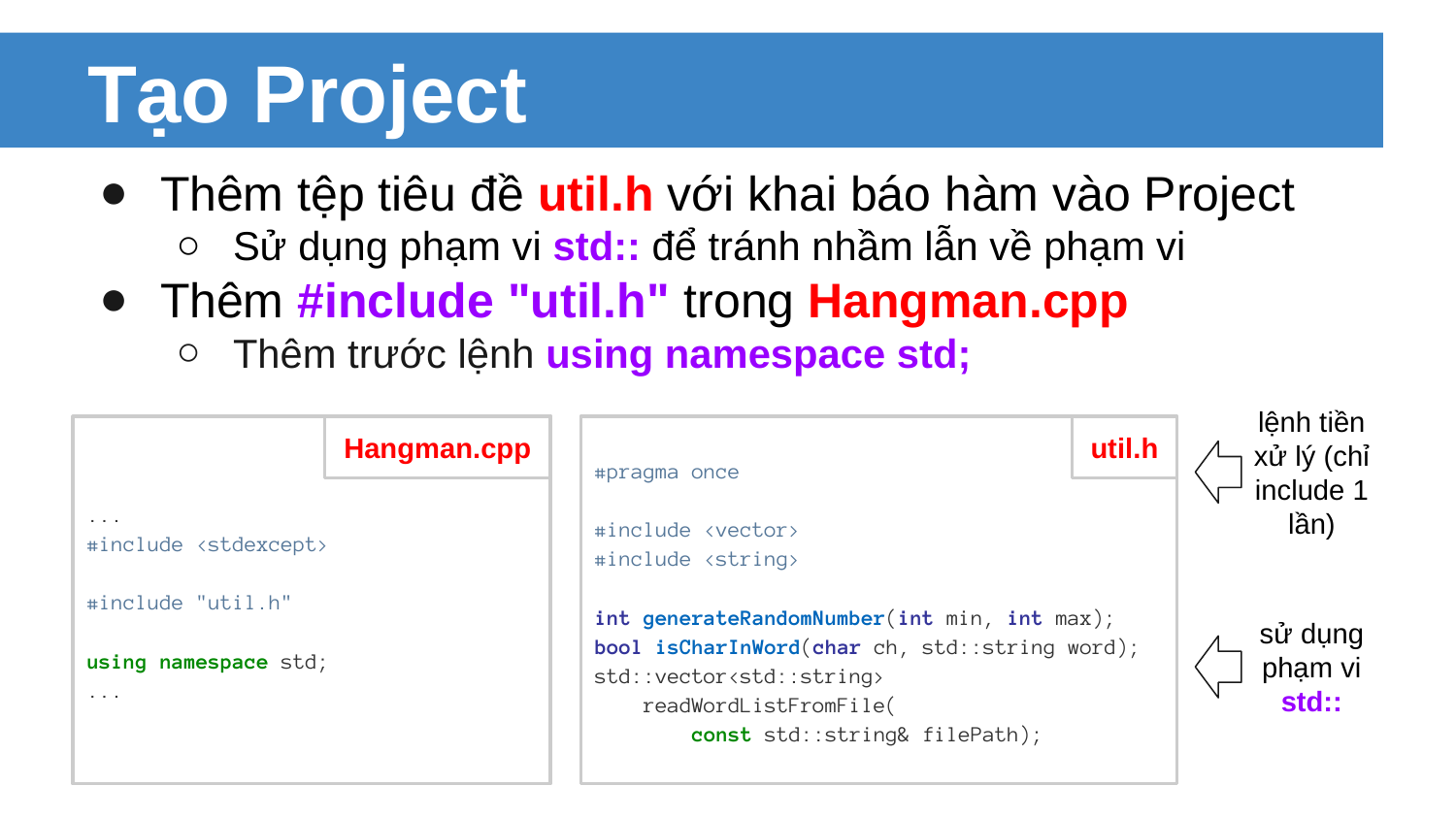

# Tạo Project
Thêm tệp tiêu đề util.h với khai báo hàm vào Project
Sử dụng phạm vi std:: để tránh nhầm lẫn về phạm vi
Thêm #include "util.h" trong Hangman.cpp
Thêm trước lệnh using namespace std;

lệnh tiền xử lý (chỉ include 1 lần)
...
#include <stdexcept>
#include "util.h"
using namespace std;
...
Hangman.cpp
#pragma once

#include <vector>
#include <string>
int generateRandomNumber(int min, int max);
bool isCharInWord(char ch, std::string word);
std::vector<std::string>
    readWordListFromFile(
        const std::string& filePath);
util.h

sử dụng phạm vi std::